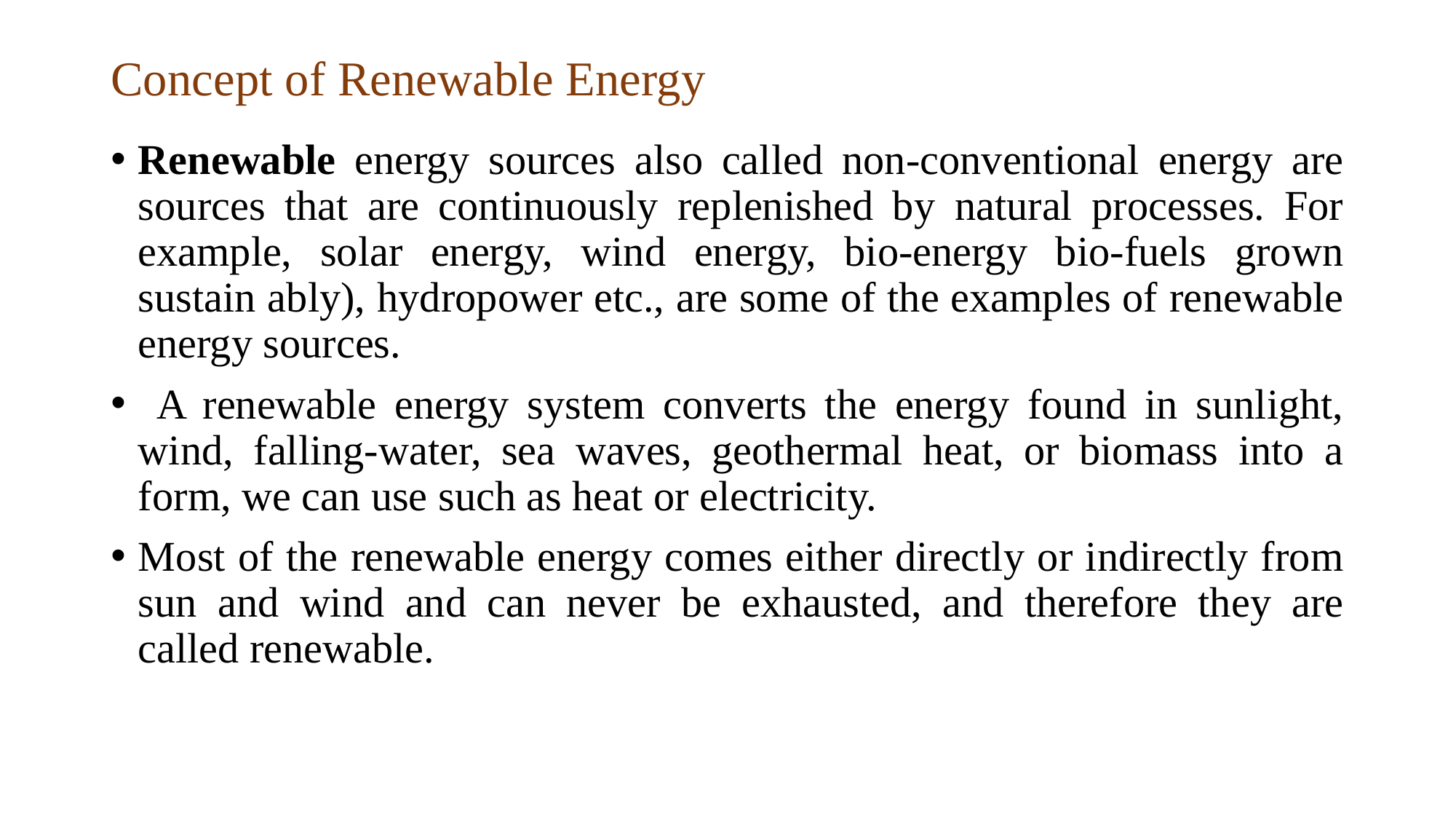

# Concept of Renewable Energy
Renewable energy sources also called non-conventional energy are sources that are continuously replenished by natural processes. For example, solar energy, wind energy, bio-energy bio-fuels grown sustain ably), hydropower etc., are some of the examples of renewable energy sources.
 A renewable energy system converts the energy found in sunlight, wind, falling-water, sea waves, geothermal heat, or biomass into a form, we can use such as heat or electricity.
Most of the renewable energy comes either directly or indirectly from sun and wind and can never be exhausted, and therefore they are called renewable.